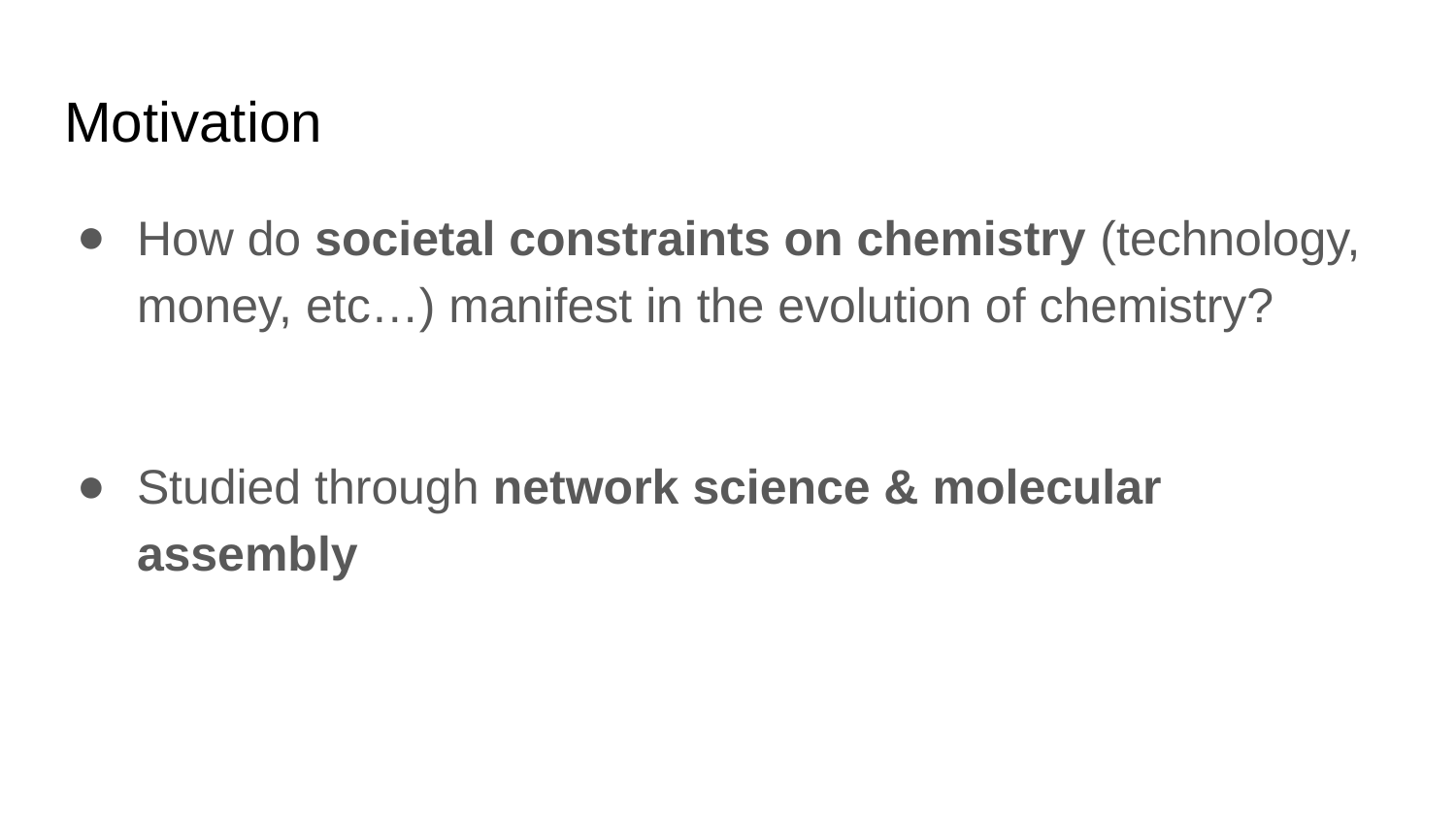

# Motivation
How do societal constraints on chemistry (technology, money, etc…) manifest in the evolution of chemistry?

Studied through network science & molecular assembly